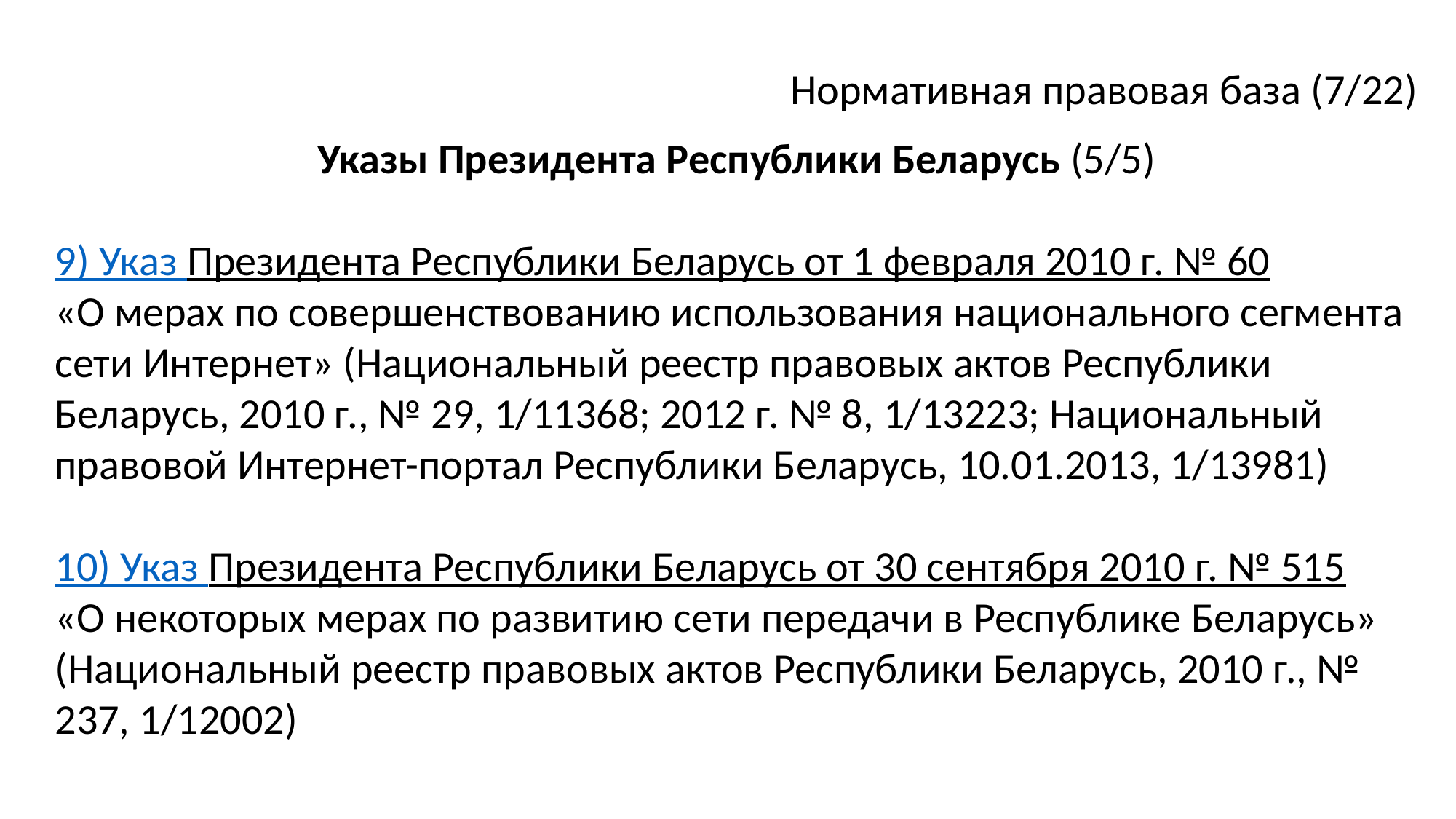

Нормативная правовая база (7/22)
Указы Президента Республики Беларусь (5/5)

9) Указ Президента Республики Беларусь от 1 февраля 2010 г. № 60
«О мерах по совершенствованию использования национального сегмента сети Интернет» (Национальный реестр правовых актов Республики Беларусь, 2010 г., № 29, 1/11368; 2012 г. № 8, 1/13223; Национальный правовой Интернет-портал Республики Беларусь, 10.01.2013, 1/13981)

10) Указ Президента Республики Беларусь от 30 сентября 2010 г. № 515
«О некоторых мерах по развитию сети передачи в Республике Беларусь» (Национальный реестр правовых актов Республики Беларусь, 2010 г., № 237, 1/12002)